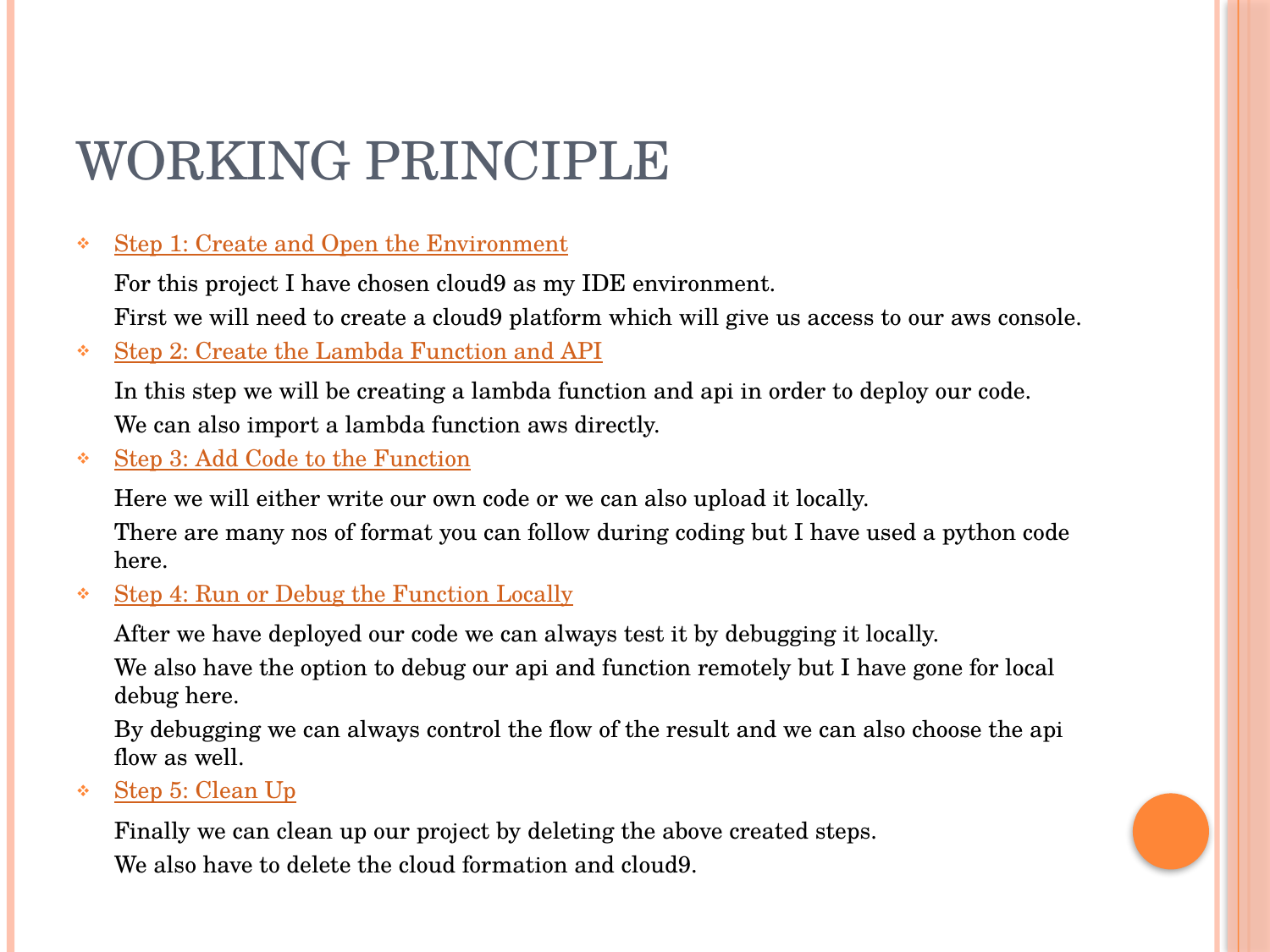

# WORKING PRINCIPLE
Step 1: Create and Open the Environment
	For this project I have chosen cloud9 as my IDE environment.
	First we will need to create a cloud9 platform which will give us access to our aws console.
Step 2: Create the Lambda Function and API
	In this step we will be creating a lambda function and api in order to deploy our code.
	We can also import a lambda function aws directly.
Step 3: Add Code to the Function
	Here we will either write our own code or we can also upload it locally.
	There are many nos of format you can follow during coding but I have used a python code here.
Step 4: Run or Debug the Function Locally
	After we have deployed our code we can always test it by debugging it locally.
	We also have the option to debug our api and function remotely but I have gone for local debug here.
	By debugging we can always control the flow of the result and we can also choose the api flow as well.
Step 5: Clean Up
	Finally we can clean up our project by deleting the above created steps.
	We also have to delete the cloud formation and cloud9.